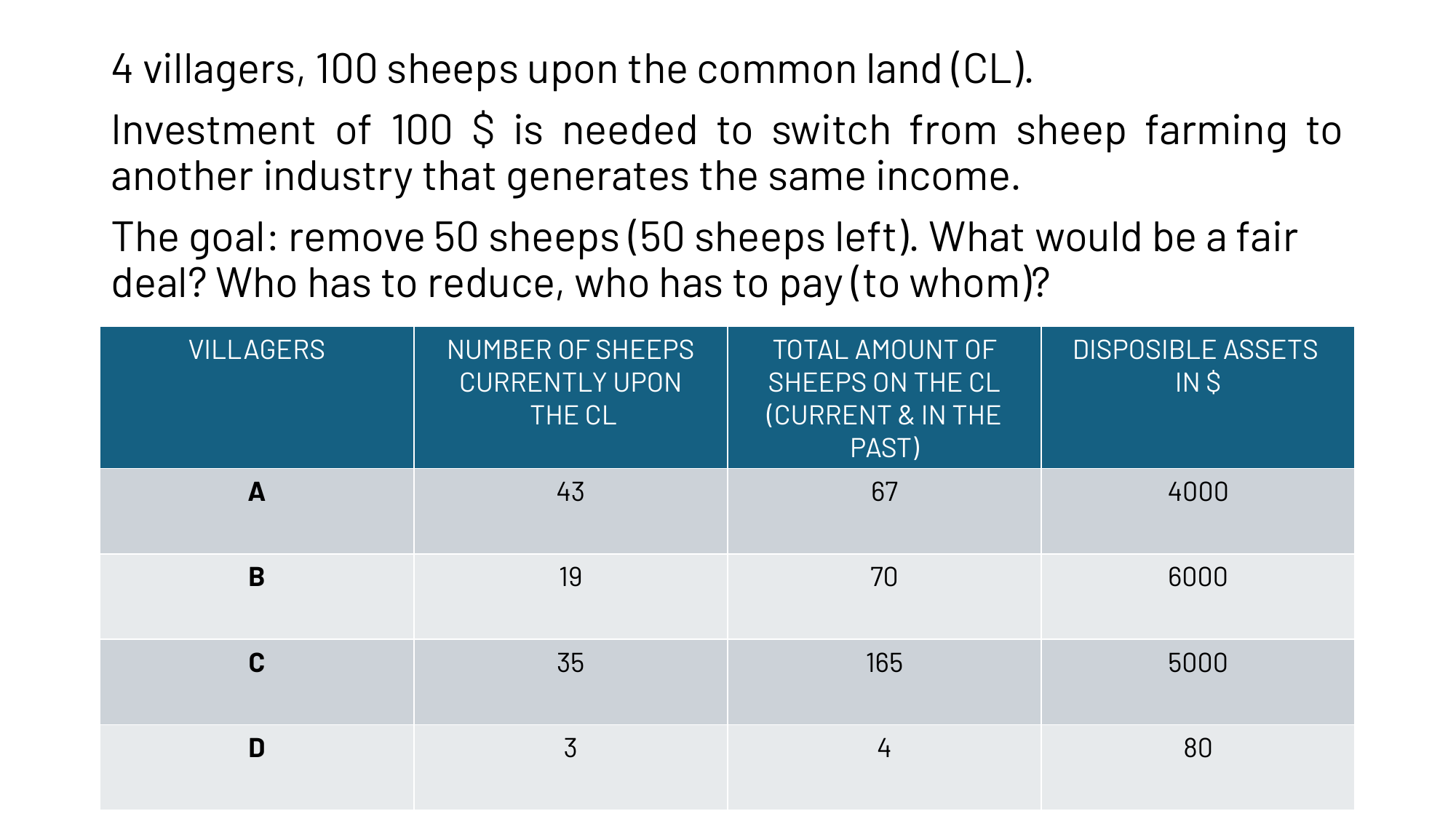

4 villagers, 100 sheeps upon the common land (CL).
Investment of 100 $ is needed to switch from sheep farming to another industry that generates the same income.
The goal: remove 50 sheeps (50 sheeps left). What would be a fair deal? Who has to reduce, who has to pay (to whom)?
| VILLAGERS | NUMBER OF SHEEPS CURRENTLY UPON THE CL | TOTAL AMOUNT OF SHEEPS ON THE CL (CURRENT & IN THE PAST) | DISPOSIBLE ASSETS IN $ |
| --- | --- | --- | --- |
| A | 43 | 67 | 4000 |
| B | 19 | 70 | 6000 |
| C | 35 | 165 | 5000 |
| D | 3 | 4 | 80 |
30